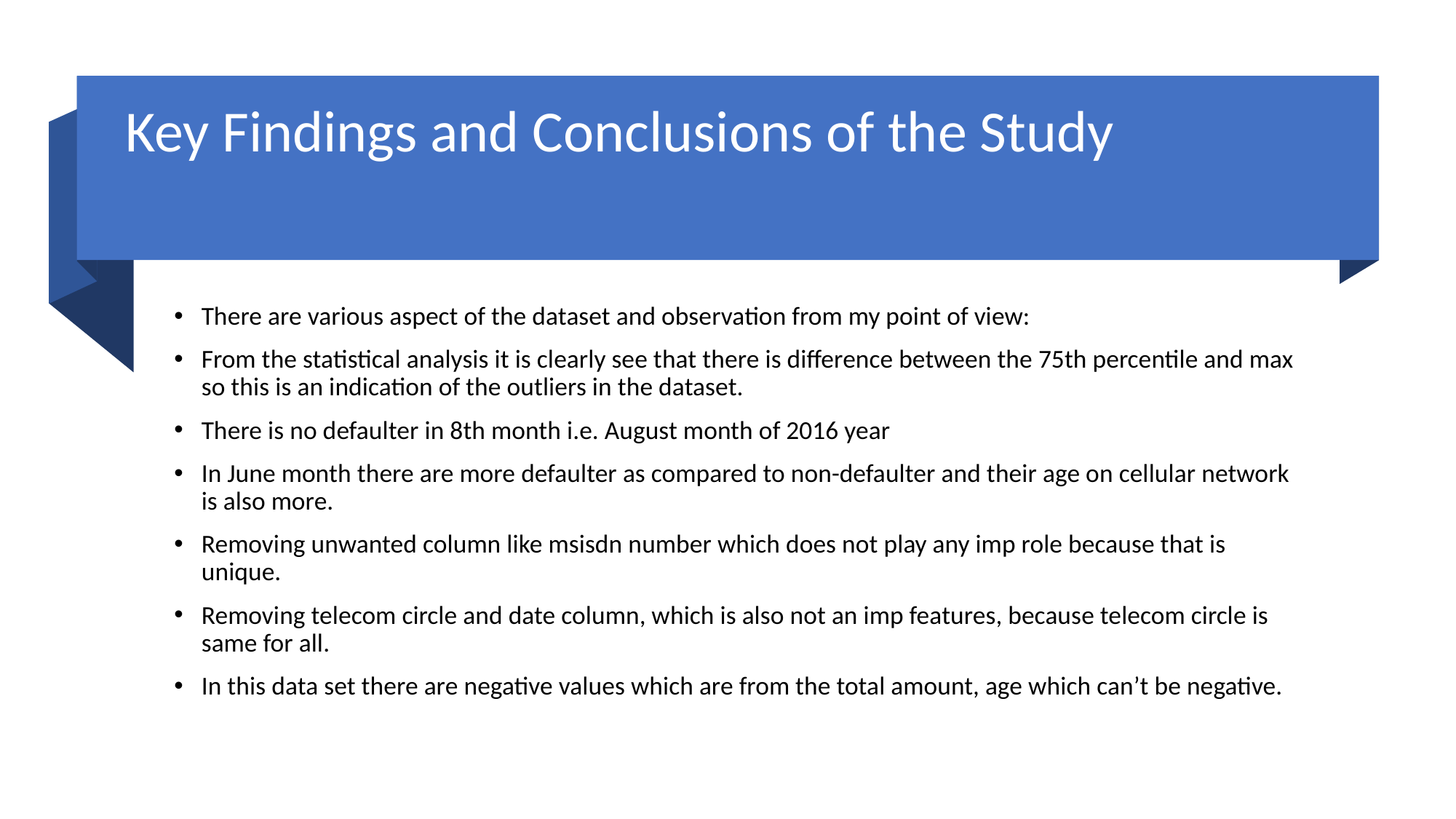

# Key Findings and Conclusions of the Study

There are various aspect of the dataset and observation from my point of view:
From the statistical analysis it is clearly see that there is difference between the 75th percentile and max so this is an indication of the outliers in the dataset.
There is no defaulter in 8th month i.e. August month of 2016 year
In June month there are more defaulter as compared to non-defaulter and their age on cellular network is also more.
Removing unwanted column like msisdn number which does not play any imp role because that is unique.
Removing telecom circle and date column, which is also not an imp features, because telecom circle is same for all.
In this data set there are negative values which are from the total amount, age which can’t be negative.